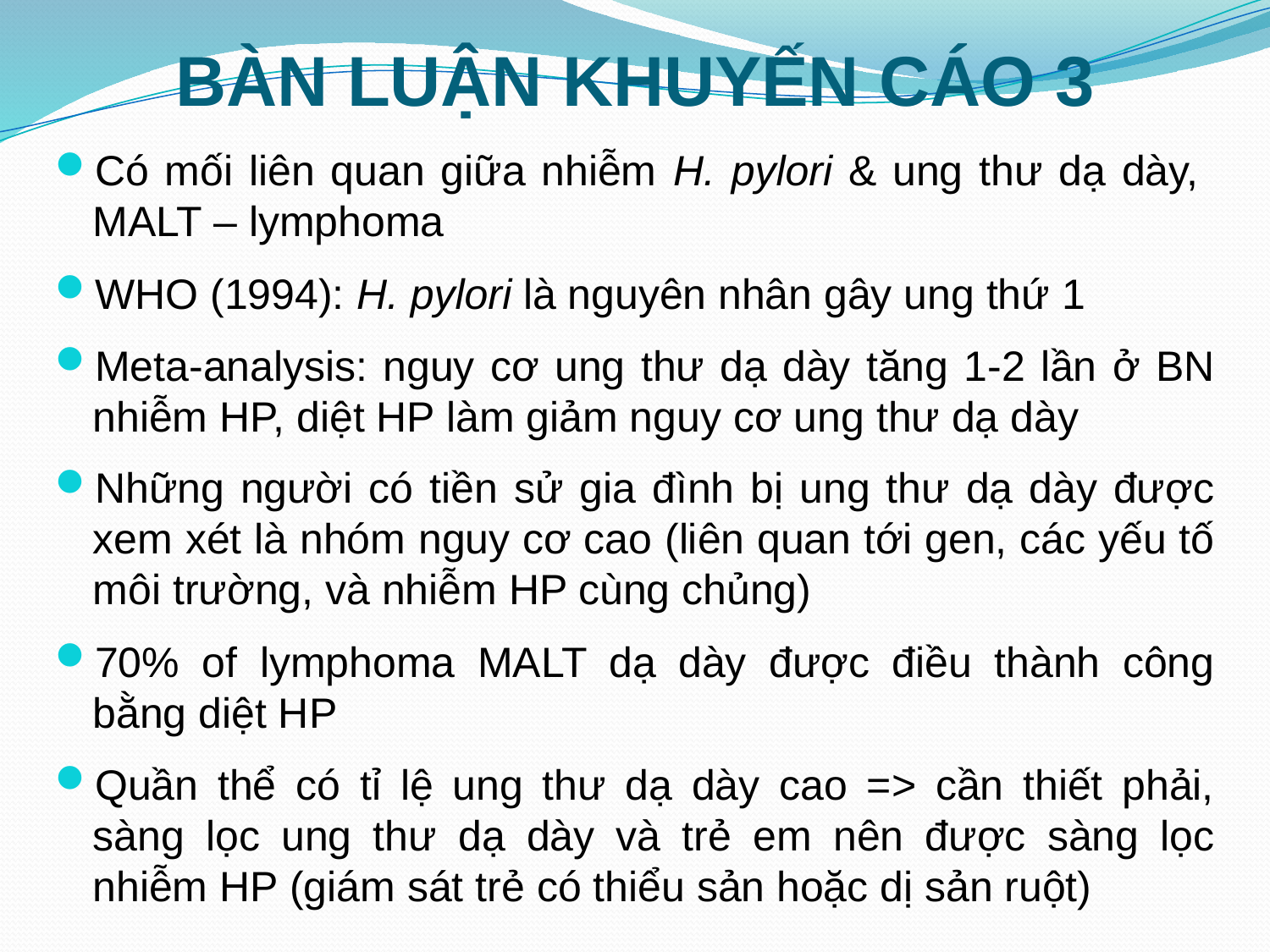

# BÀN LUẬN KHUYẾN CÁO 3
Có mối liên quan giữa nhiễm H. pylori & ung thư dạ dày,  MALT – lymphoma
WHO (1994): H. pylori là nguyên nhân gây ung thứ 1
Meta-analysis: nguy cơ ung thư dạ dày tăng 1-2 lần ở BN nhiễm HP, diệt HP làm giảm nguy cơ ung thư dạ dày
Những người có tiền sử gia đình bị ung thư dạ dày được xem xét là nhóm nguy cơ cao (liên quan tới gen, các yếu tố môi trường, và nhiễm HP cùng chủng)
70% of lymphoma MALT dạ dày được điều thành công bằng diệt HP
Quần thể có tỉ lệ ung thư dạ dày cao => cần thiết phải, sàng lọc ung thư dạ dày và trẻ em nên được sàng lọc nhiễm HP (giám sát trẻ có thiểu sản hoặc dị sản ruột)